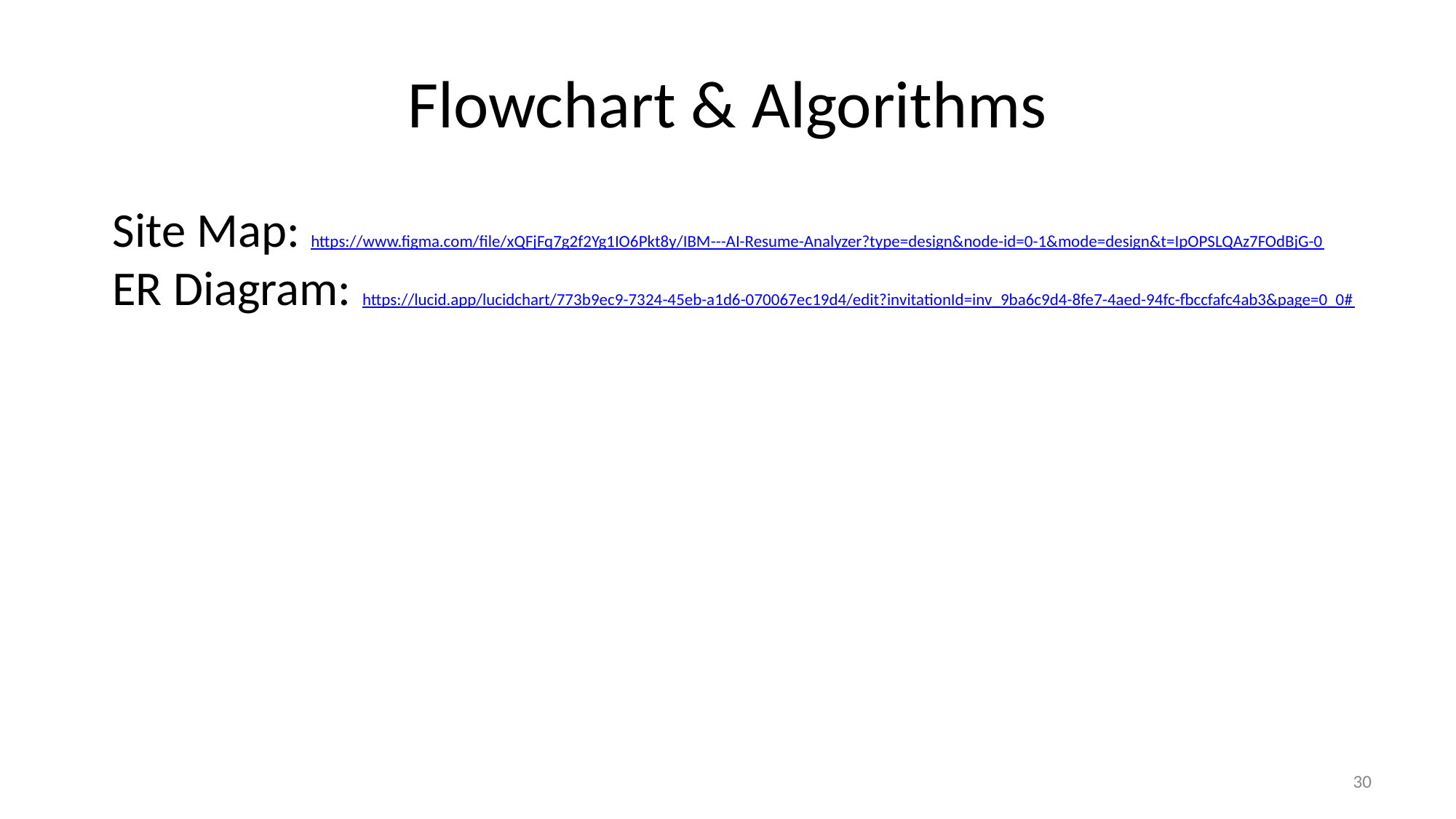

# Flowchart & Algorithms
Site Map: https://www.figma.com/file/xQFjFq7g2f2Yg1IO6Pkt8y/IBM---AI-Resume-Analyzer?type=design&node-id=0-1&mode=design&t=IpOPSLQAz7FOdBjG-0
ER Diagram: https://lucid.app/lucidchart/773b9ec9-7324-45eb-a1d6-070067ec19d4/edit?invitationId=inv_9ba6c9d4-8fe7-4aed-94fc-fbccfafc4ab3&page=0_0#

30